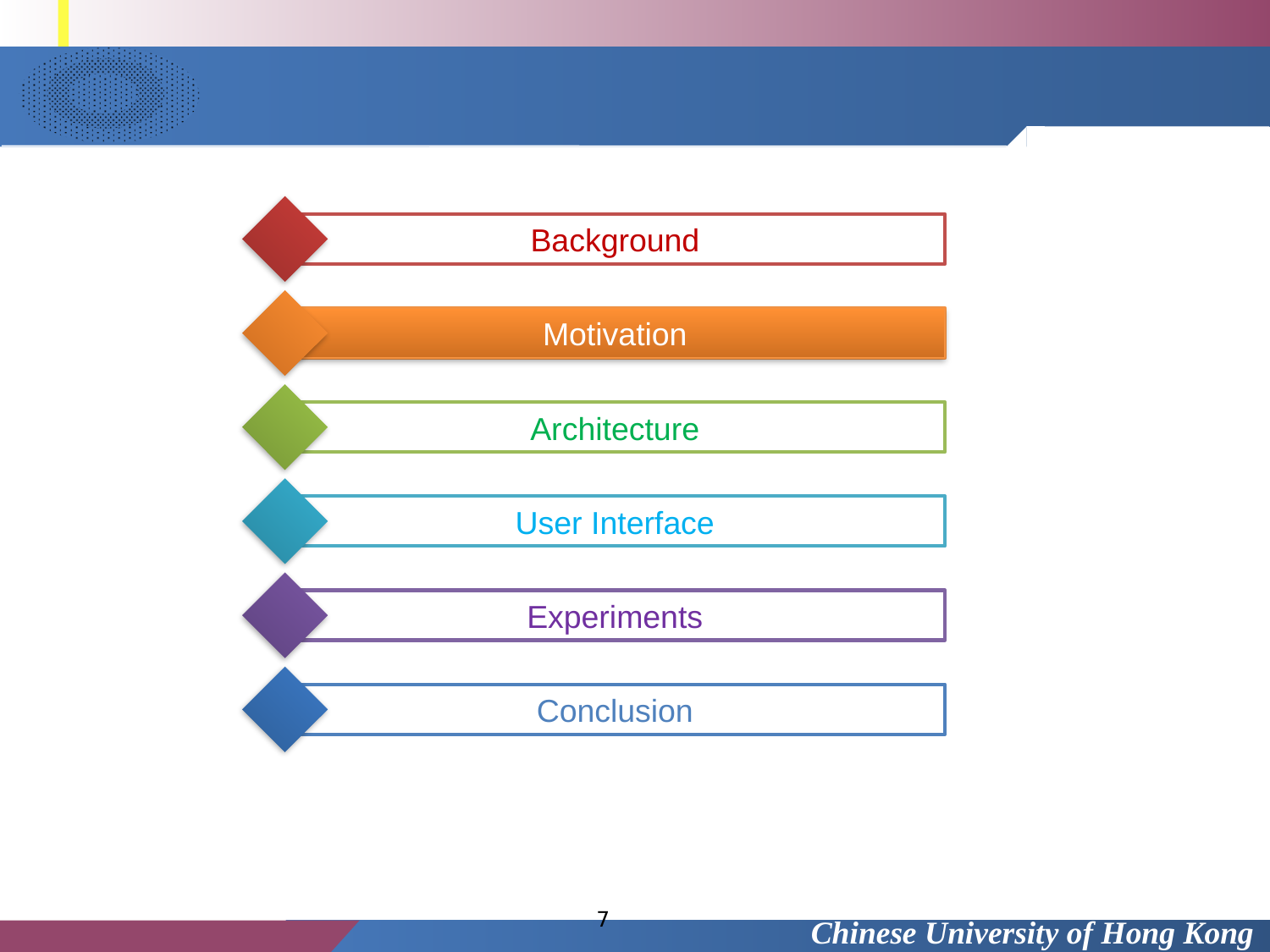

Background

Motivation
Motivation

Architecture

User Interface

Experiments

Conclusion
7